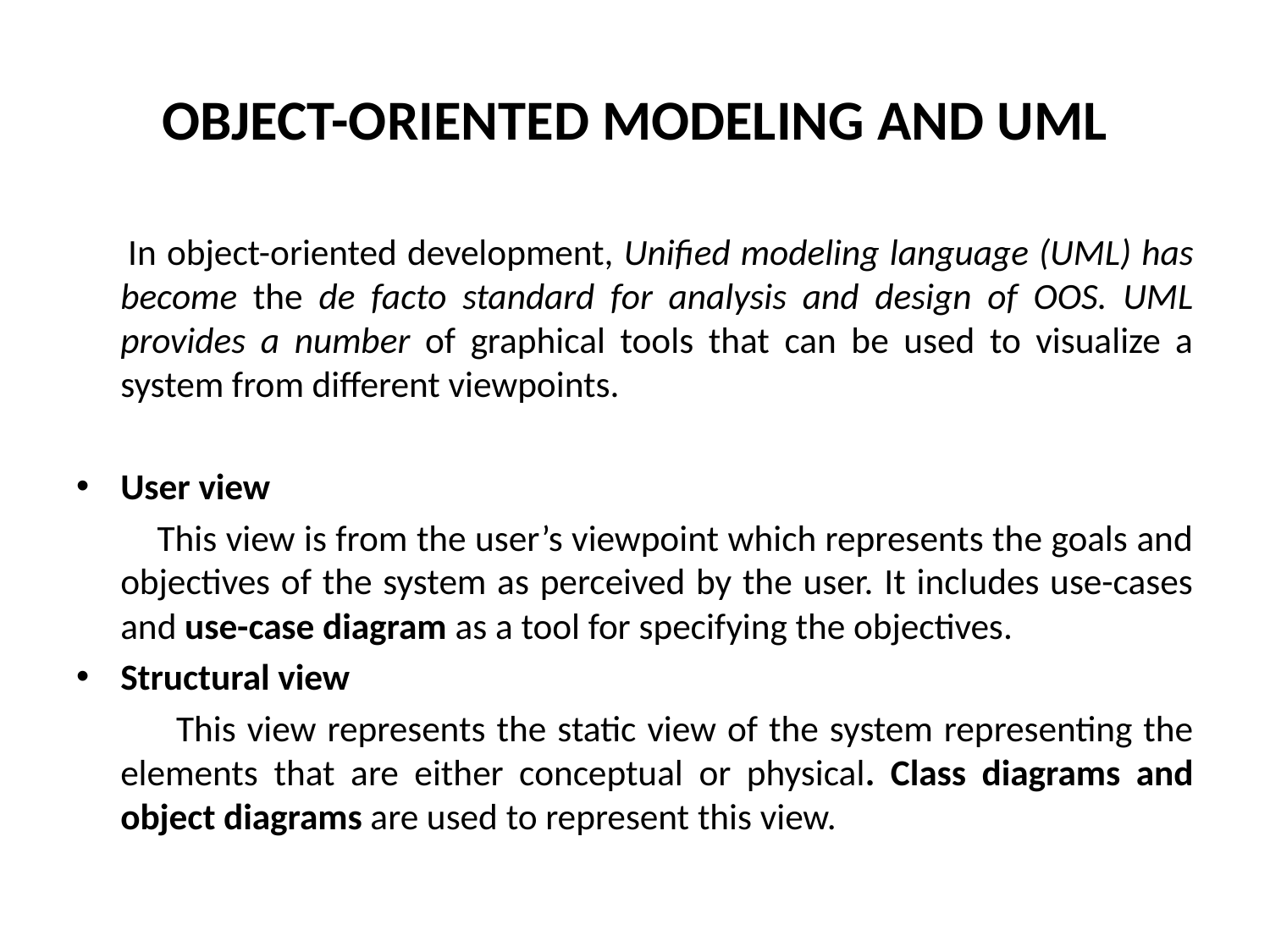

# OBJECT-ORIENTED MODELING AND UML
     In object-oriented development, Unified modeling language (UML) has become the de facto standard for analysis and design of OOS. UML provides a number of graphical tools that can be used to visualize a system from different viewpoints.

User view
         This view is from the user’s viewpoint which represents the goals and objectives of the system as perceived by the user. It includes use-cases and use-case diagram as a tool for specifying the objectives.
Structural view
         This view represents the static view of the system representing the elements that are either conceptual or physical. Class diagrams and object diagrams are used to represent this view.